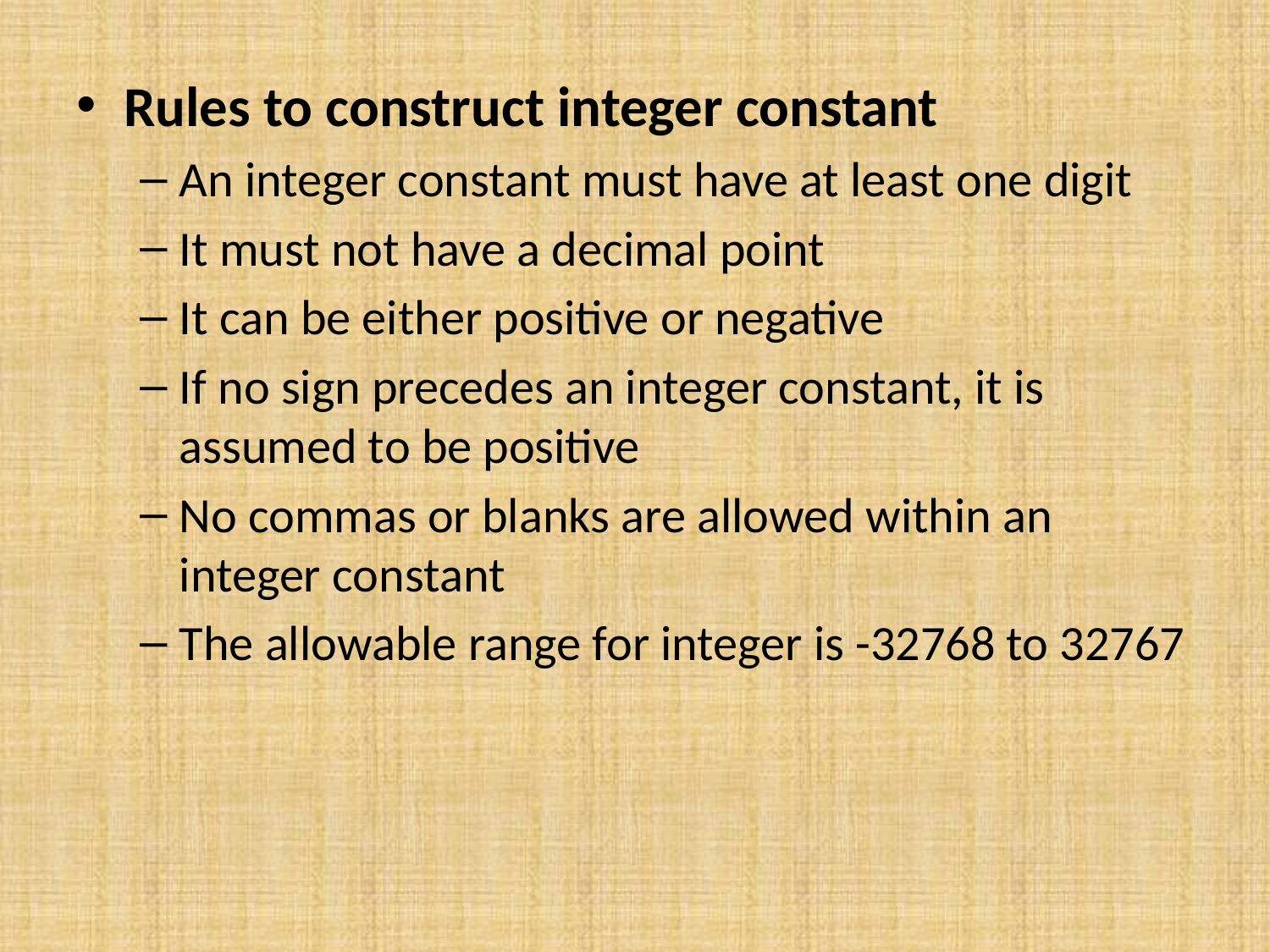

Rules to construct integer constant
An integer constant must have at least one digit
It must not have a decimal point
It can be either positive or negative
If no sign precedes an integer constant, it is assumed to be positive
No commas or blanks are allowed within an integer constant
The allowable range for integer is -32768 to 32767